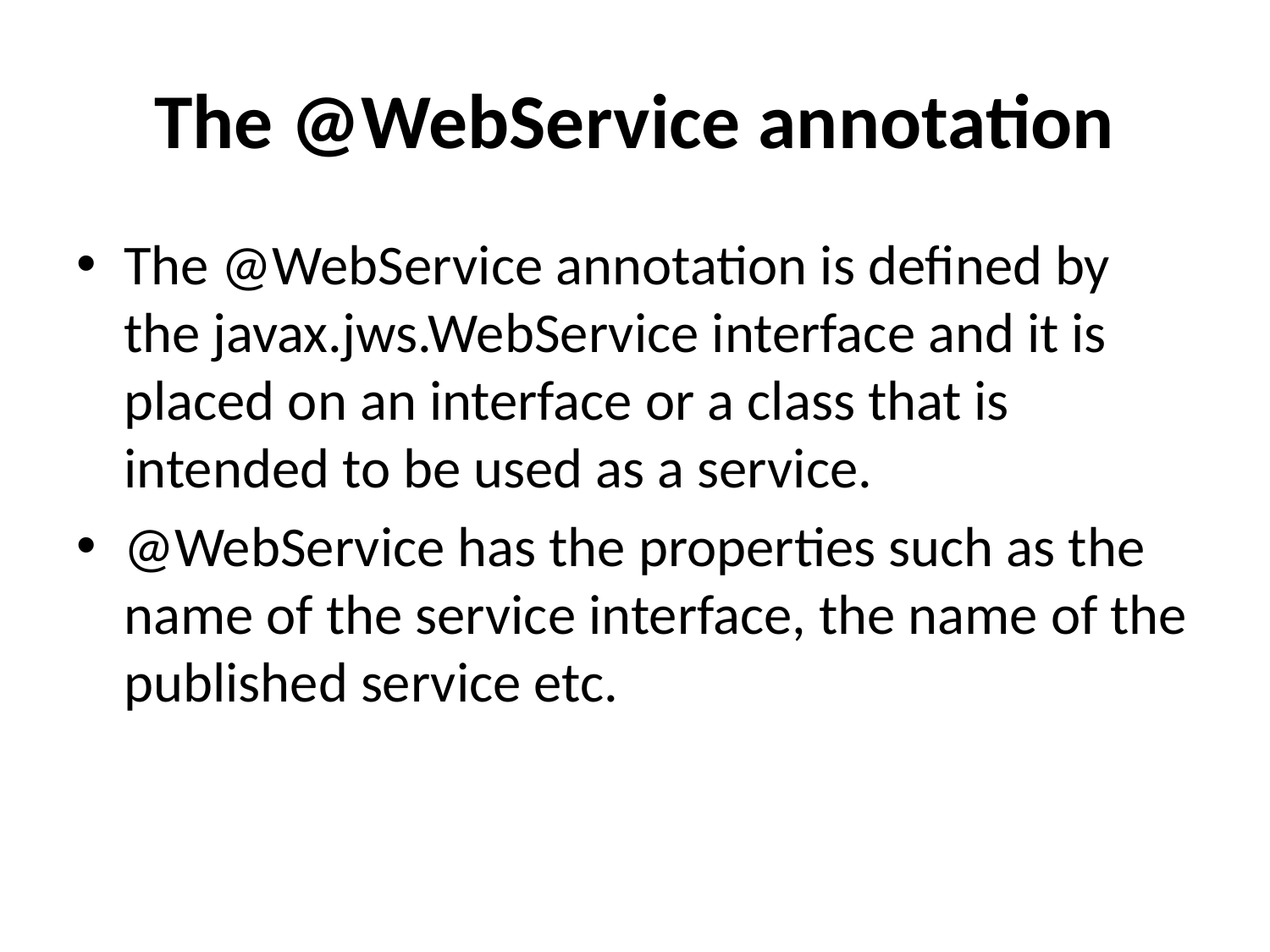

# The @WebService annotation
The @WebService annotation is defined by the javax.jws.WebService interface and it is placed on an interface or a class that is intended to be used as a service.
@WebService has the properties such as the name of the service interface, the name of the published service etc.